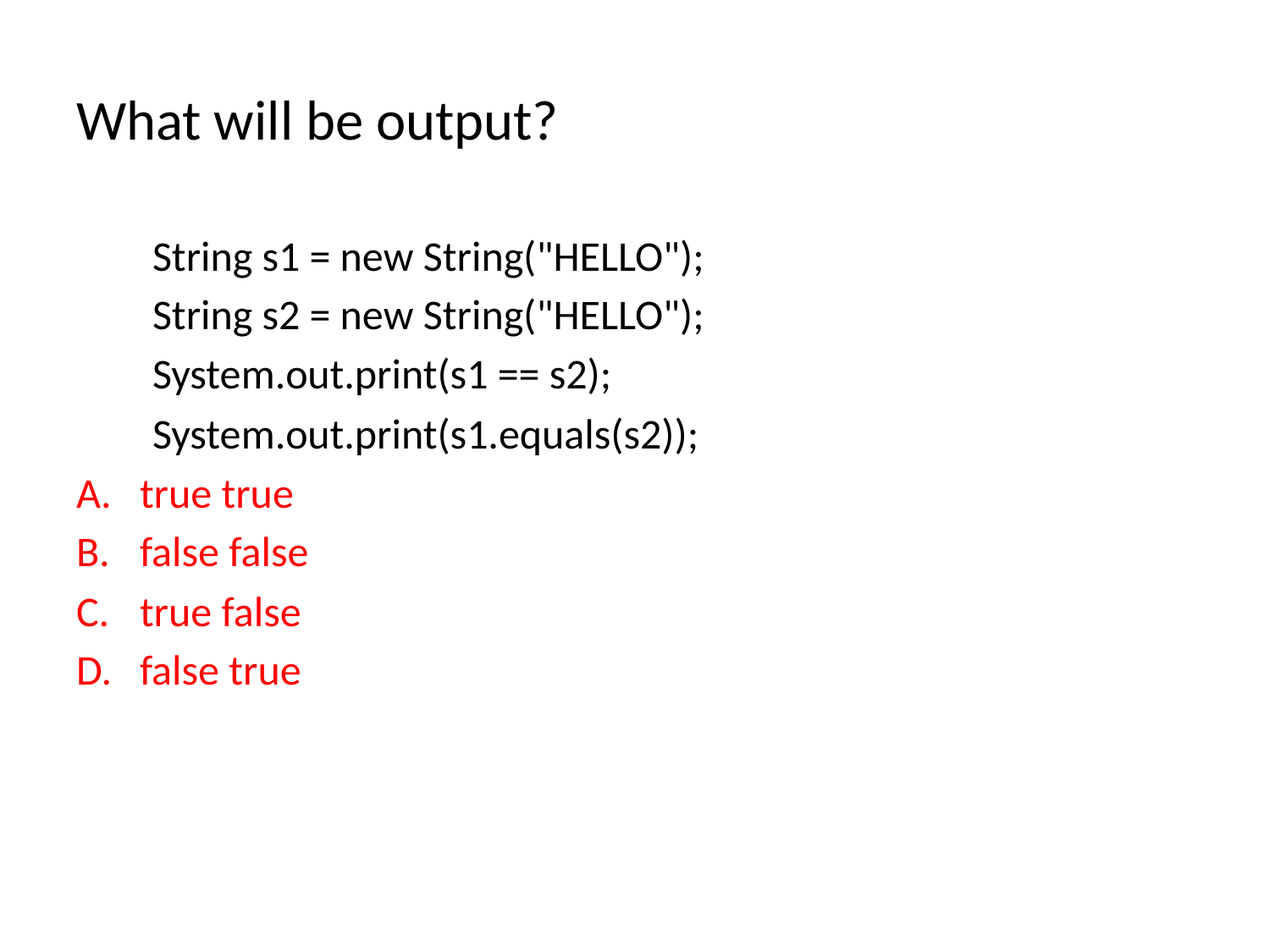

# What will be output?
        String s1 = new String("HELLO");
        String s2 = new String("HELLO");
        System.out.print(s1 == s2);
        System.out.print(s1.equals(s2));
true true
false false
true false
false true